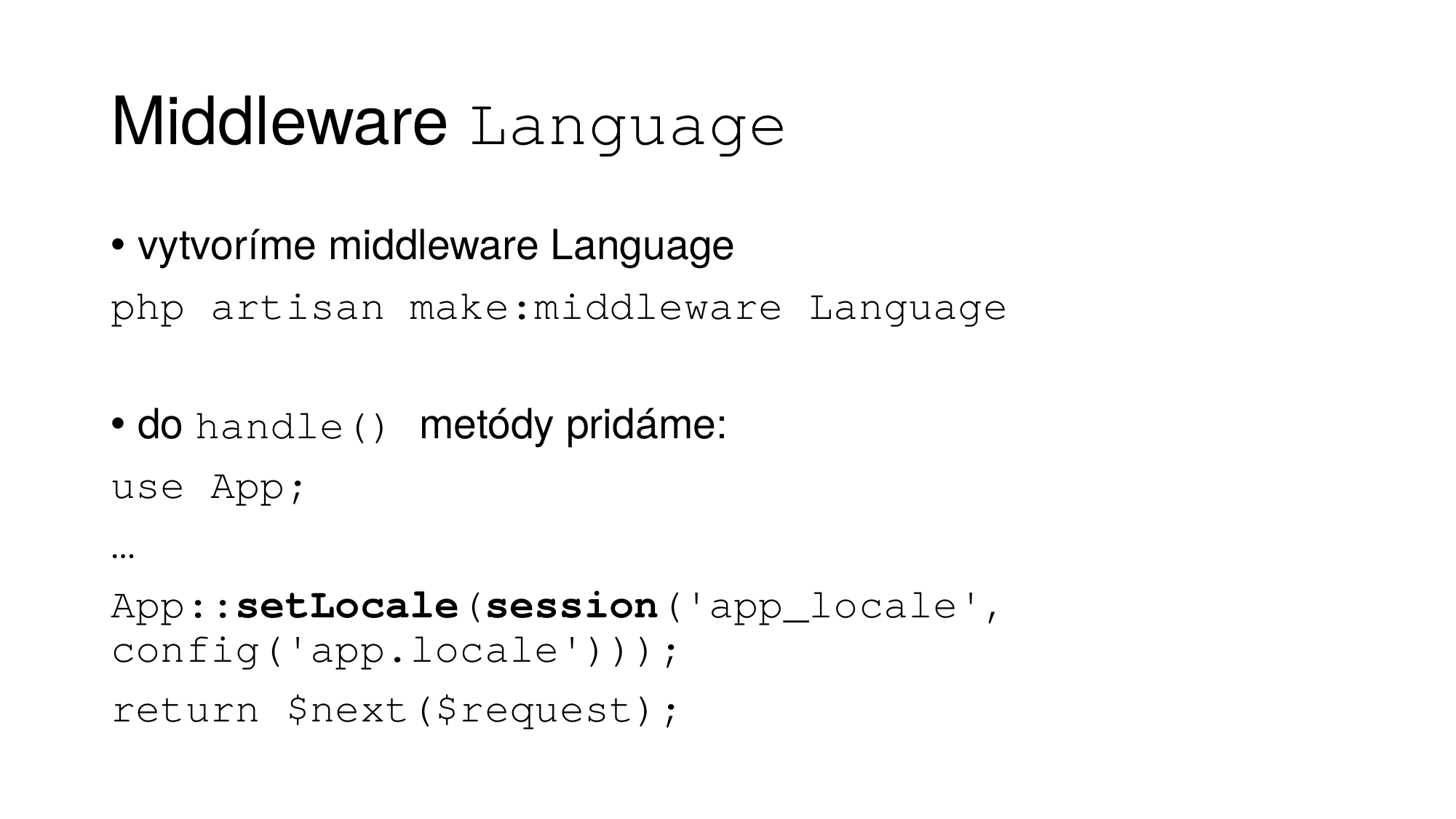

# Middleware Language
vytvoríme middleware Language
php artisan make:middleware Language

do handle() metódy pridáme:
use App;
…
App::setLocale(session('app_locale', config('app.locale')));
return $next($request);